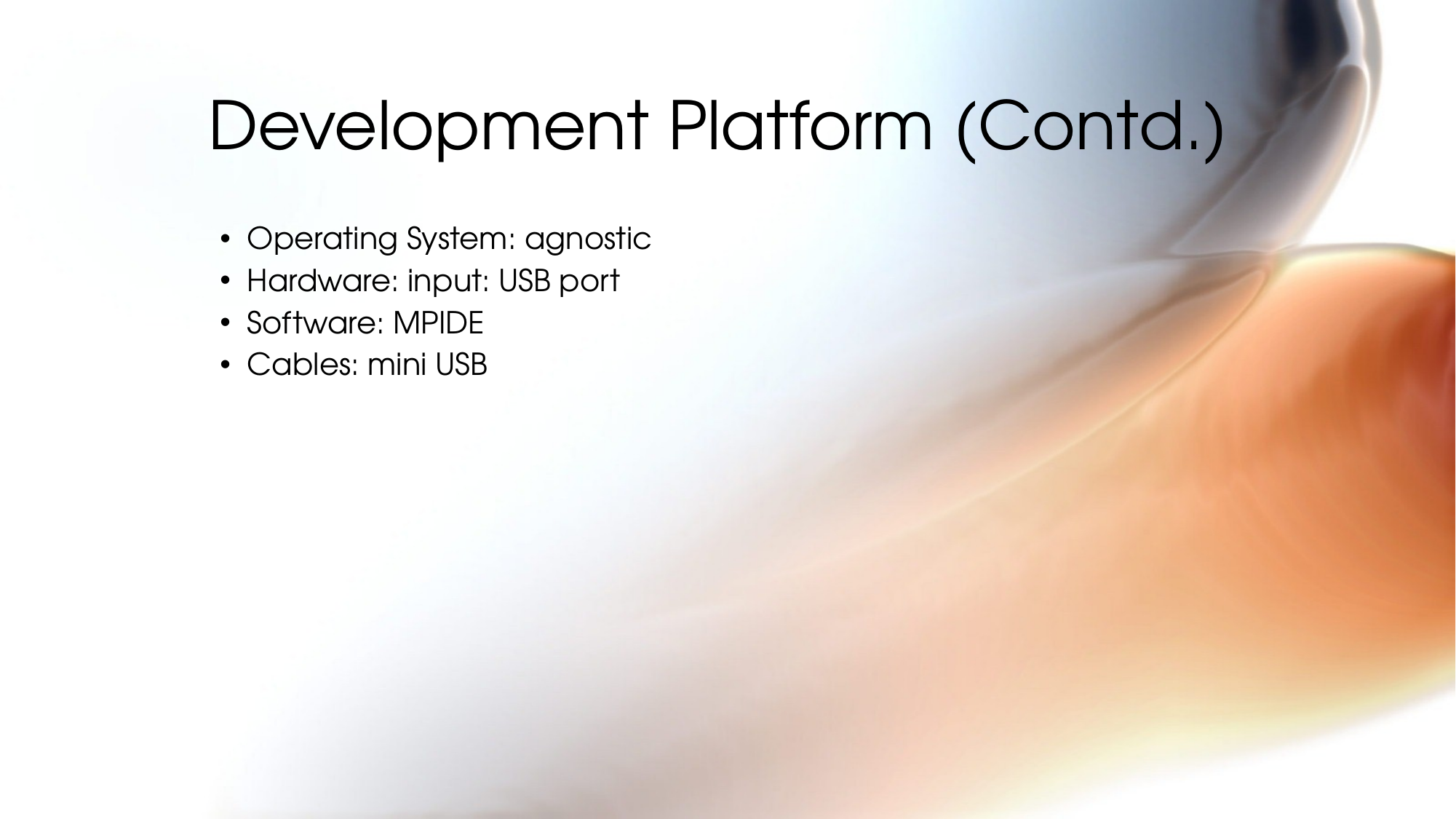

# Development Platform (Contd.)
Operating System: agnostic
Hardware: input: USB port
Software: MPIDE
Cables: mini USB